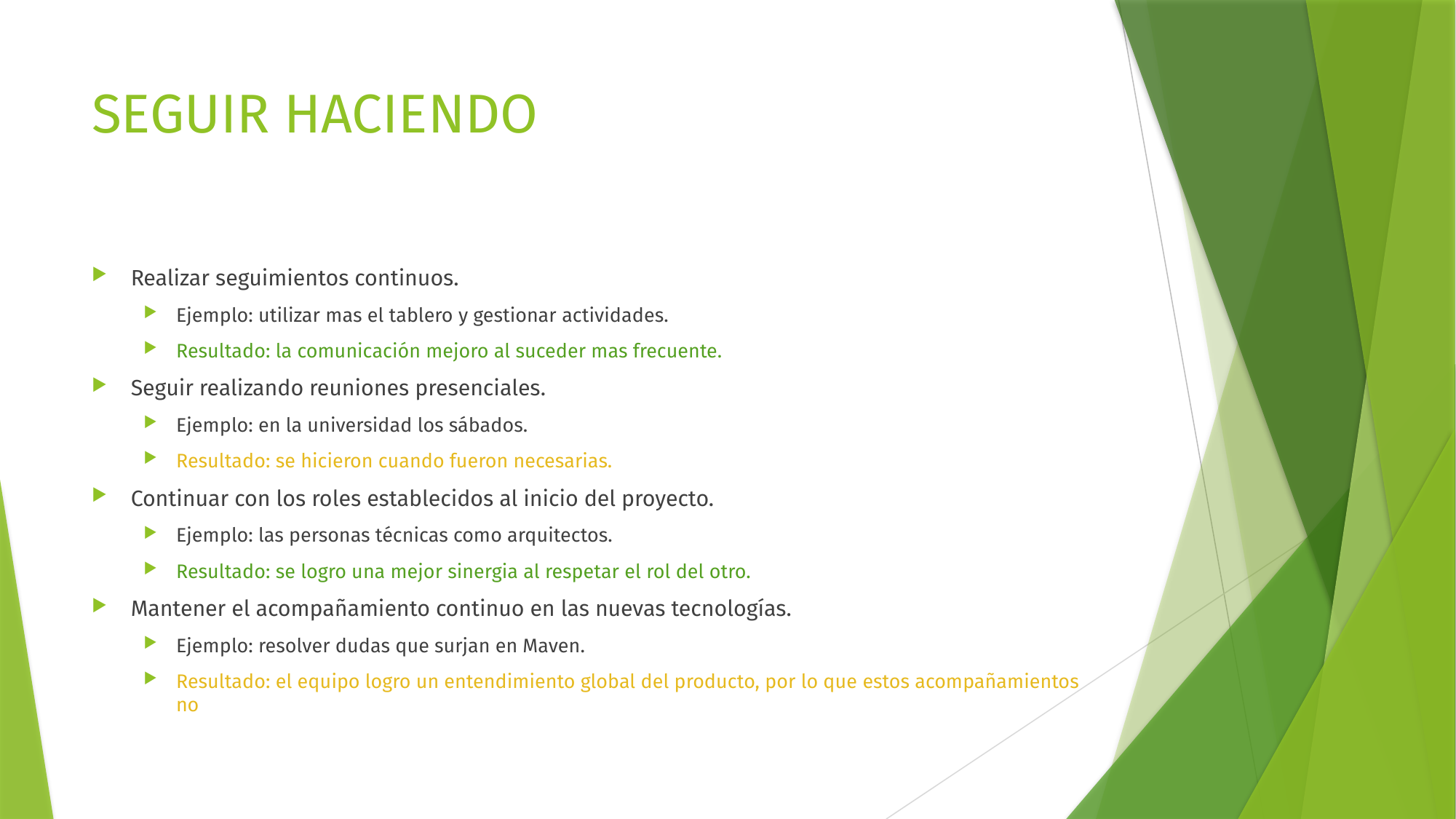

# SEGUIR HACIENDO
Realizar seguimientos continuos.
Ejemplo: utilizar mas el tablero y gestionar actividades.
Resultado: la comunicación mejoro al suceder mas frecuente.
Seguir realizando reuniones presenciales.
Ejemplo: en la universidad los sábados.
Resultado: se hicieron cuando fueron necesarias.
Continuar con los roles establecidos al inicio del proyecto.
Ejemplo: las personas técnicas como arquitectos.
Resultado: se logro una mejor sinergia al respetar el rol del otro.
Mantener el acompañamiento continuo en las nuevas tecnologías.
Ejemplo: resolver dudas que surjan en Maven.
Resultado: el equipo logro un entendimiento global del producto, por lo que estos acompañamientos no